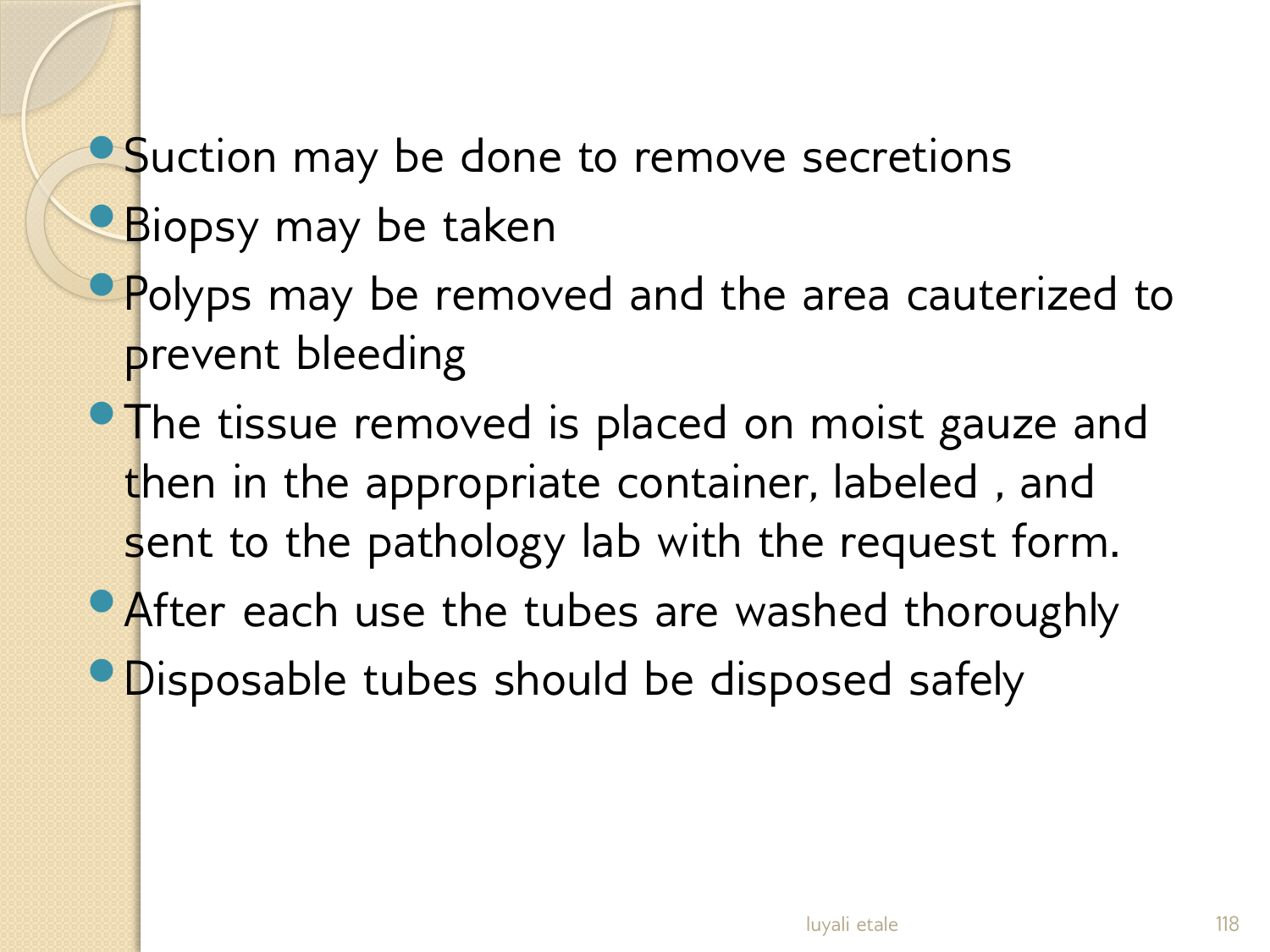

Suction may be done to remove secretions
Biopsy may be taken
Polyps may be removed and the area cauterized to prevent bleeding
The tissue removed is placed on moist gauze and then in the appropriate container, labeled , and sent to the pathology lab with the request form.
After each use the tubes are washed thoroughly
Disposable tubes should be disposed safely
luyali etale
118